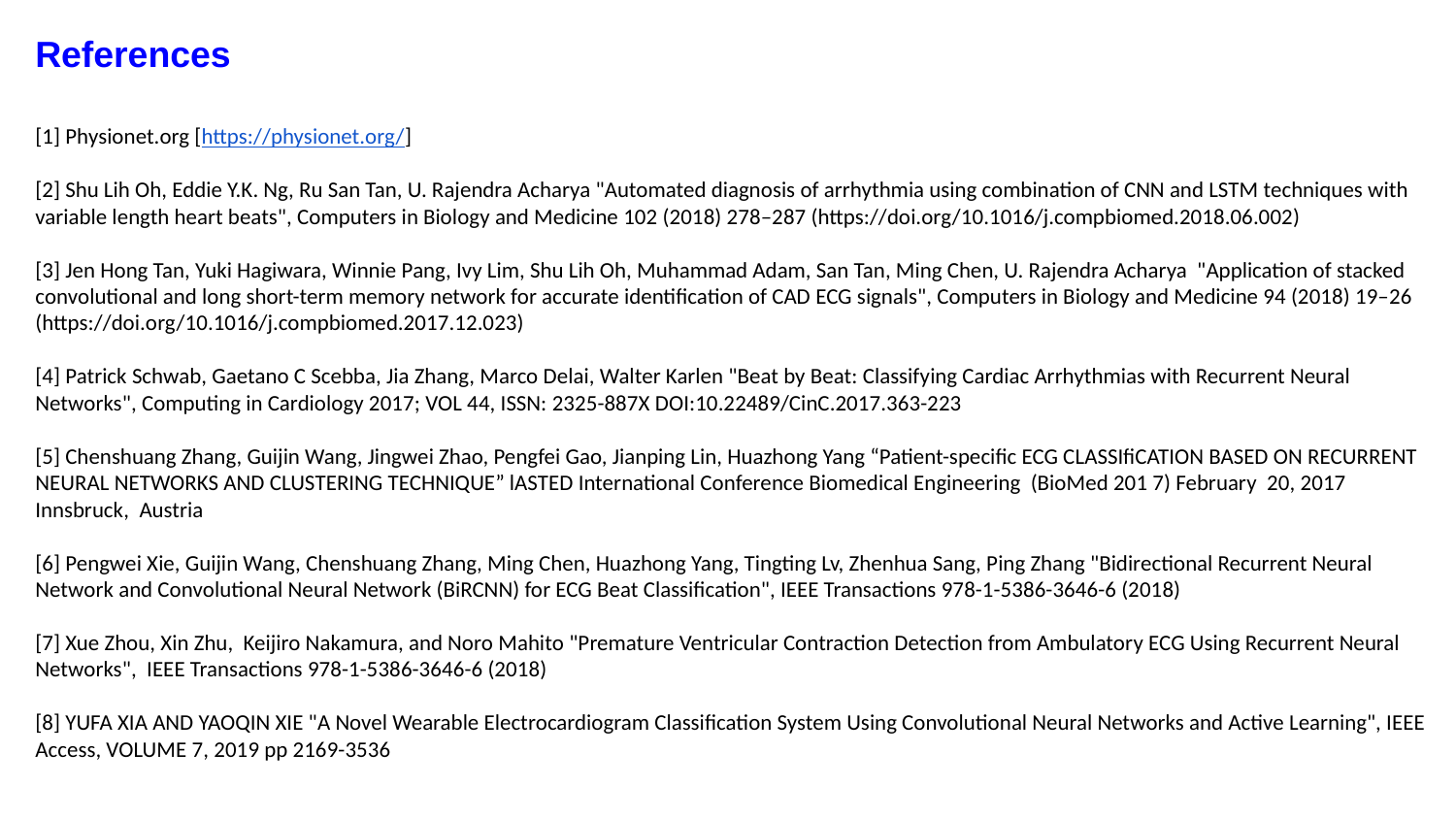

References
[1] Physionet.org [https://physionet.org/]

[2] Shu Lih Oh, Eddie Y.K. Ng, Ru San Tan, U. Rajendra Acharya "Automated diagnosis of arrhythmia using combination of CNN and LSTM techniques with variable length heart beats", Computers in Biology and Medicine 102 (2018) 278–287 (https://doi.org/10.1016/j.compbiomed.2018.06.002)

[3] Jen Hong Tan, Yuki Hagiwara, Winnie Pang, Ivy Lim, Shu Lih Oh, Muhammad Adam, San Tan, Ming Chen, U. Rajendra Acharya  "Application of stacked convolutional and long short-term memory network for accurate identification of CAD ECG signals", Computers in Biology and Medicine 94 (2018) 19–26 (https://doi.org/10.1016/j.compbiomed.2017.12.023)

[4] Patrick Schwab, Gaetano C Scebba, Jia Zhang, Marco Delai, Walter Karlen "Beat by Beat: Classifying Cardiac Arrhythmias with Recurrent Neural Networks", Computing in Cardiology 2017; VOL 44, ISSN: 2325-887X DOI:10.22489/CinC.2017.363-223

[5] Chenshuang Zhang, Guijin Wang, Jingwei Zhao, Pengfei Gao, Jianping Lin, Huazhong Yang “Patient-specific ECG CLASSIfiCATION BASED ON RECURRENT NEURAL NETWORKS AND CLUSTERING TECHNIQUE” lASTED International Conference Biomedical Engineering  (BioMed 201 7) February  20, 2017  Innsbruck,  Austria

[6] Pengwei Xie, Guijin Wang, Chenshuang Zhang, Ming Chen, Huazhong Yang, Tingting Lv, Zhenhua Sang, Ping Zhang "Bidirectional Recurrent Neural Network and Convolutional Neural Network (BiRCNN) for ECG Beat Classification", IEEE Transactions 978-1-5386-3646-6 (2018)

[7] Xue Zhou, Xin Zhu,  Keijiro Nakamura, and Noro Mahito "Premature Ventricular Contraction Detection from Ambulatory ECG Using Recurrent Neural Networks",  IEEE Transactions 978-1-5386-3646-6 (2018)

[8] YUFA XIA AND YAOQIN XIE "A Novel Wearable Electrocardiogram Classification System Using Convolutional Neural Networks and Active Learning", IEEE Access, VOLUME 7, 2019 pp 2169-3536